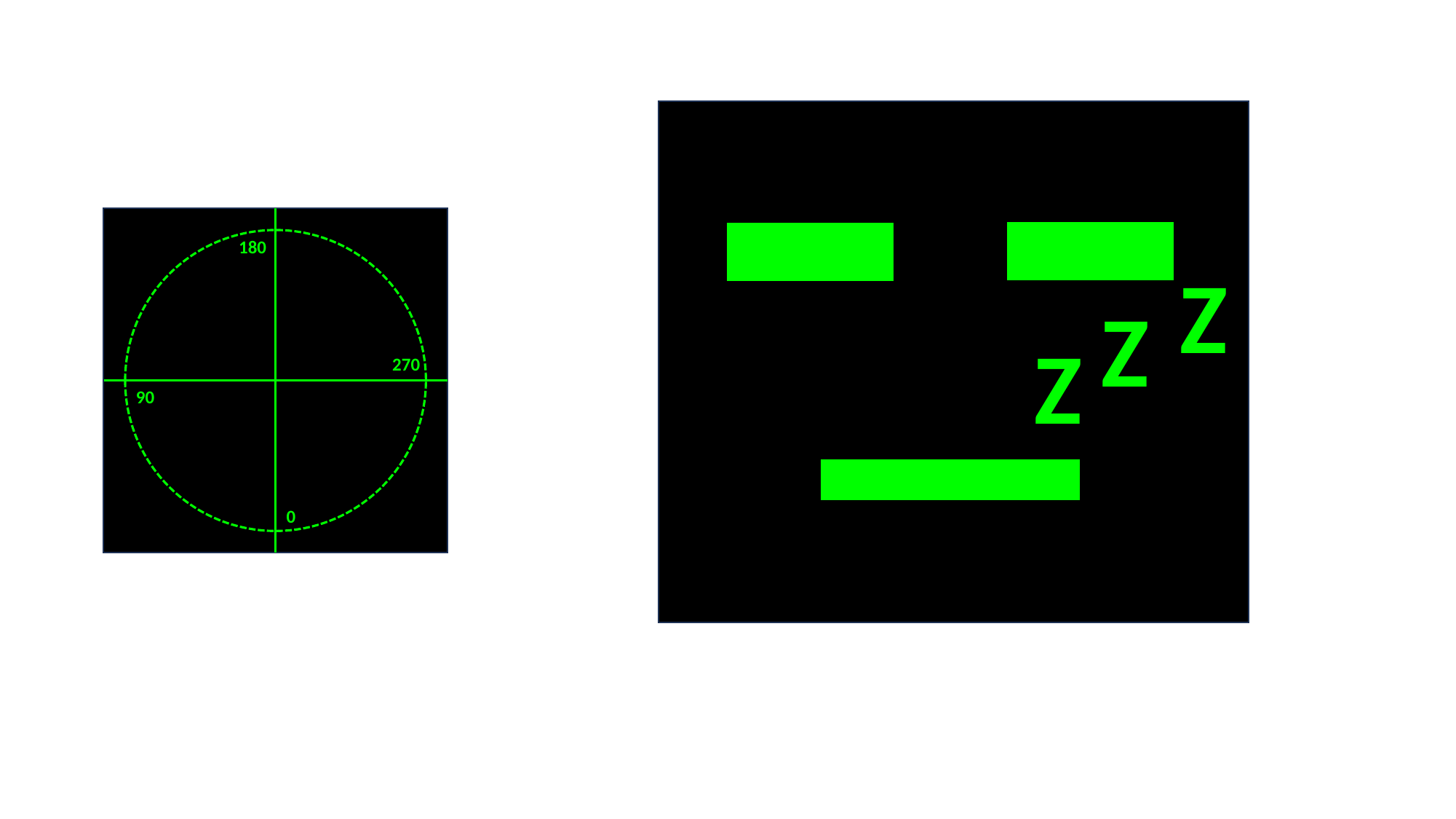

180
Z
Z
Z
270
90

0